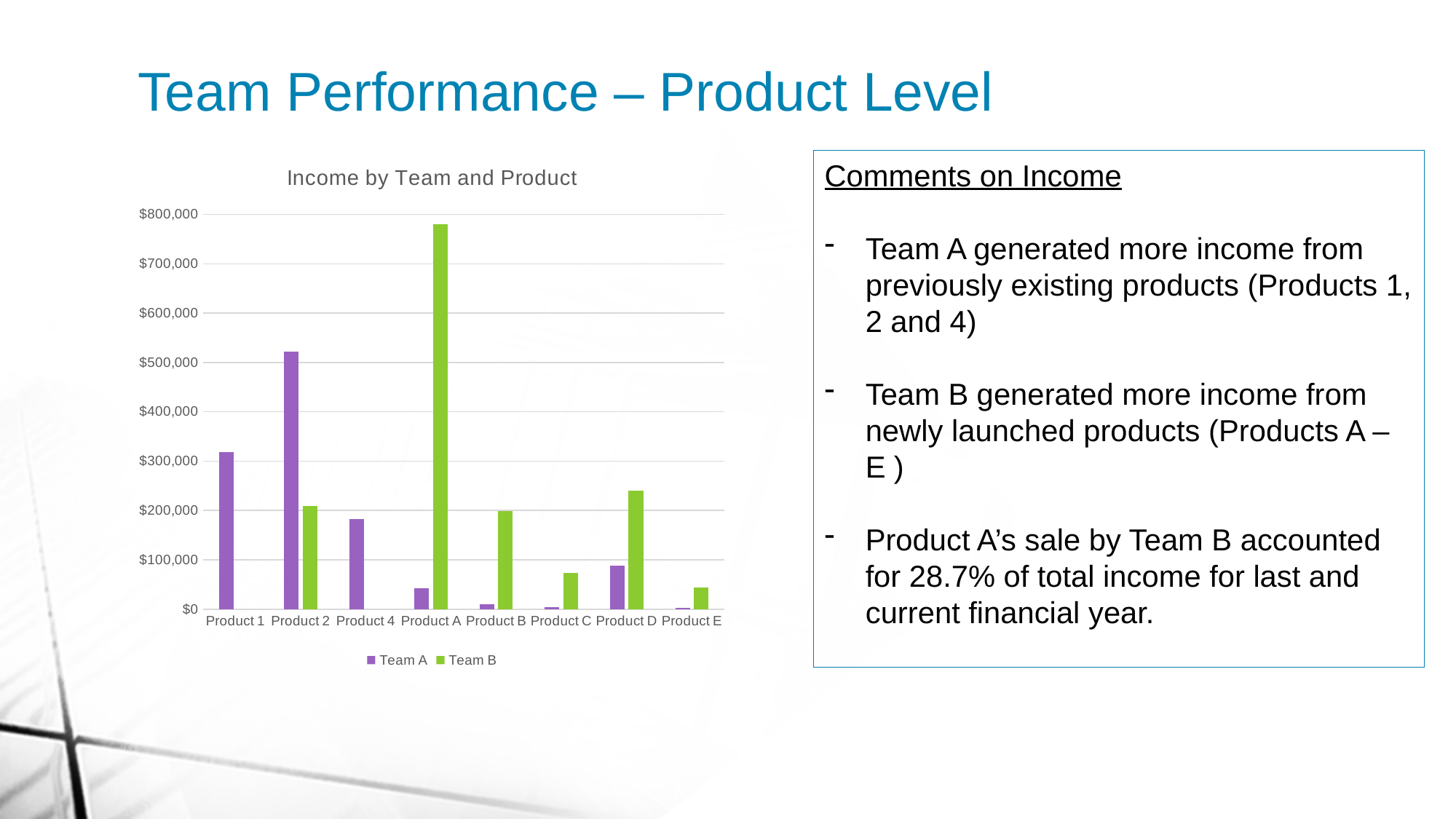

Team Performance – Product Level

### Chart: Income by Team and Product

| Category | Team A | Team B |
|---|---|---|
| Product 1 | 317691.0000000063 | None |
| Product 2 | 522662.6249999996 | 209317.99999999985 |
| Product 4 | 182418.99999999773 | None |
| Product A | 42267.0 | 779672.3333333337 |
| Product B | 9920.0 | 199166.68571428594 |
| Product C | 3897.0 | 74036.00000000001 |
| Product D | 88432.00000000001 | 240076.00000000032 |
| Product E | 2322.0 | 43524.73333333335 |
Comments on Income

Team A generated more income from previously existing products (Products 1, 2 and 4)

Team B generated more income from newly launched products (Products A – E )

Product A’s sale by Team B accounted for 28.7% of total income for last and current financial year.